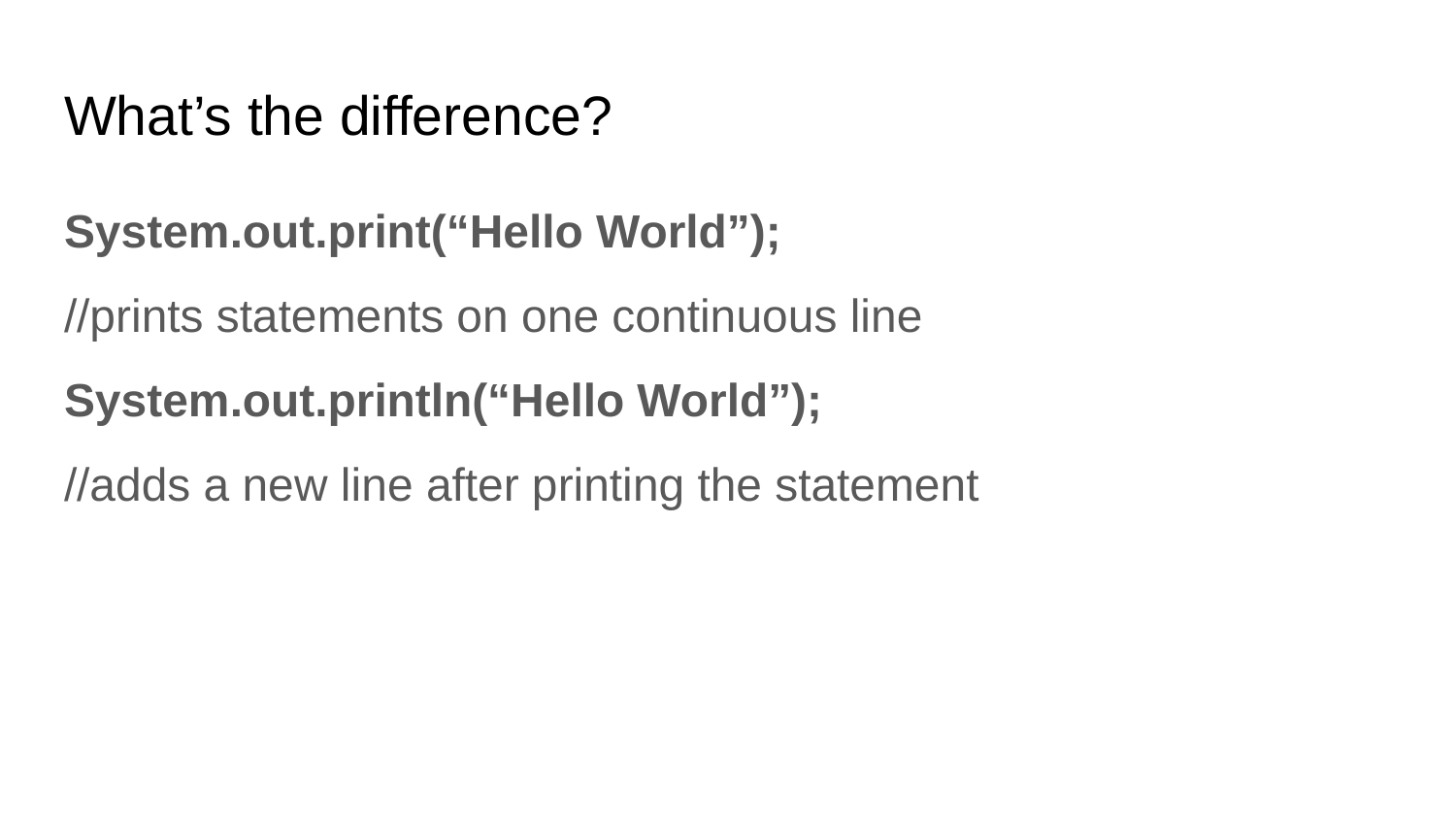

# What’s the difference?
System.out.print(“Hello World”);
//prints statements on one continuous line
System.out.println(“Hello World”);
//adds a new line after printing the statement